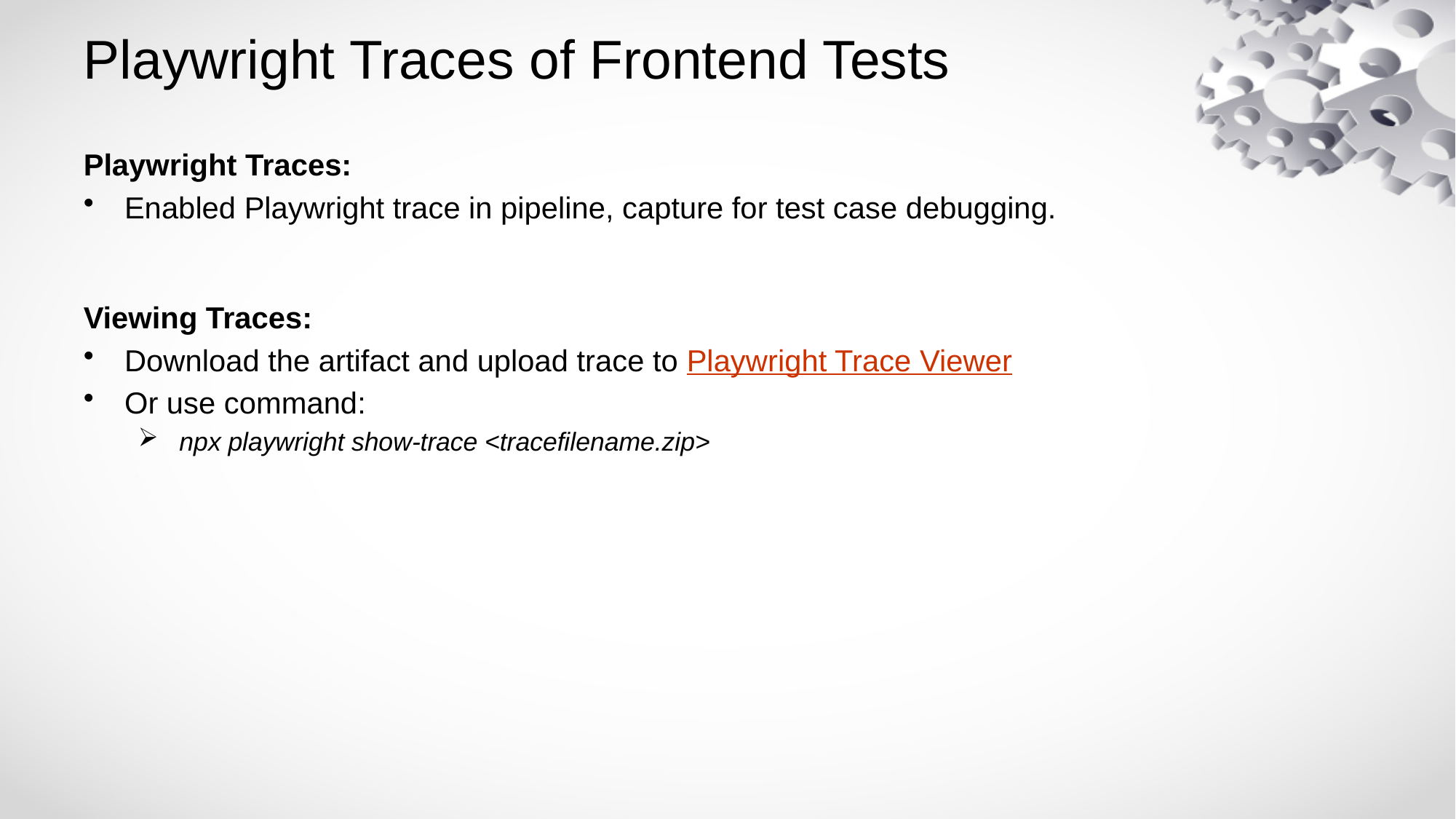

# Playwright Traces of Frontend Tests
Playwright Traces:
Enabled Playwright trace in pipeline, capture for test case debugging.

Viewing Traces:
Download the artifact and upload trace to Playwright Trace Viewer
Or use command:
 npx playwright show-trace <tracefilename.zip>